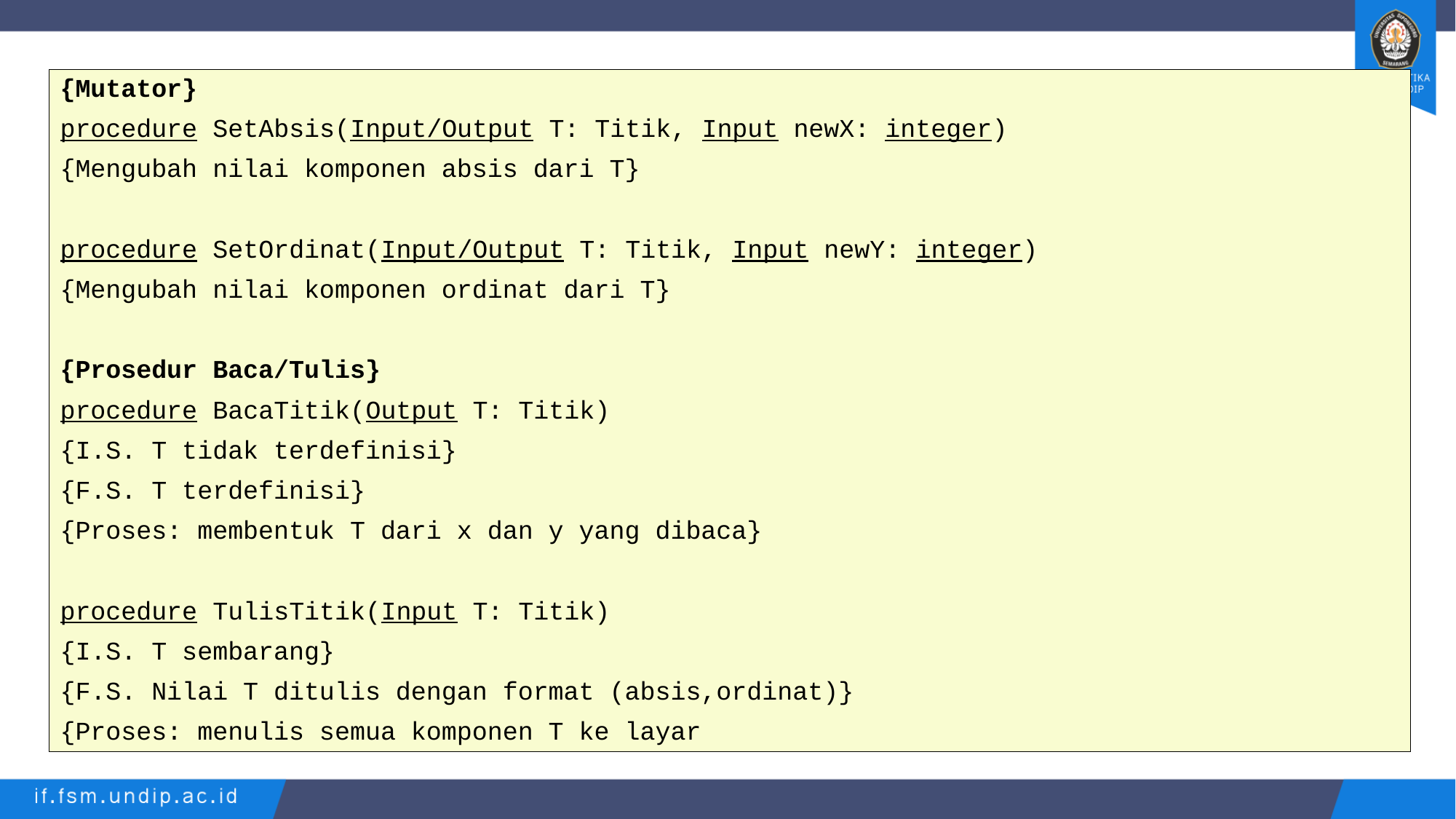

{Mutator}
procedure SetAbsis(Input/Output T: Titik, Input newX: integer)
{Mengubah nilai komponen absis dari T}

procedure SetOrdinat(Input/Output T: Titik, Input newY: integer)
{Mengubah nilai komponen ordinat dari T}

{Prosedur Baca/Tulis}
procedure BacaTitik(Output T: Titik)
{I.S. T tidak terdefinisi}
{F.S. T terdefinisi}
{Proses: membentuk T dari x dan y yang dibaca}

procedure TulisTitik(Input T: Titik)
{I.S. T sembarang}
{F.S. Nilai T ditulis dengan format (absis,ordinat)}
{Proses: menulis semua komponen T ke layar